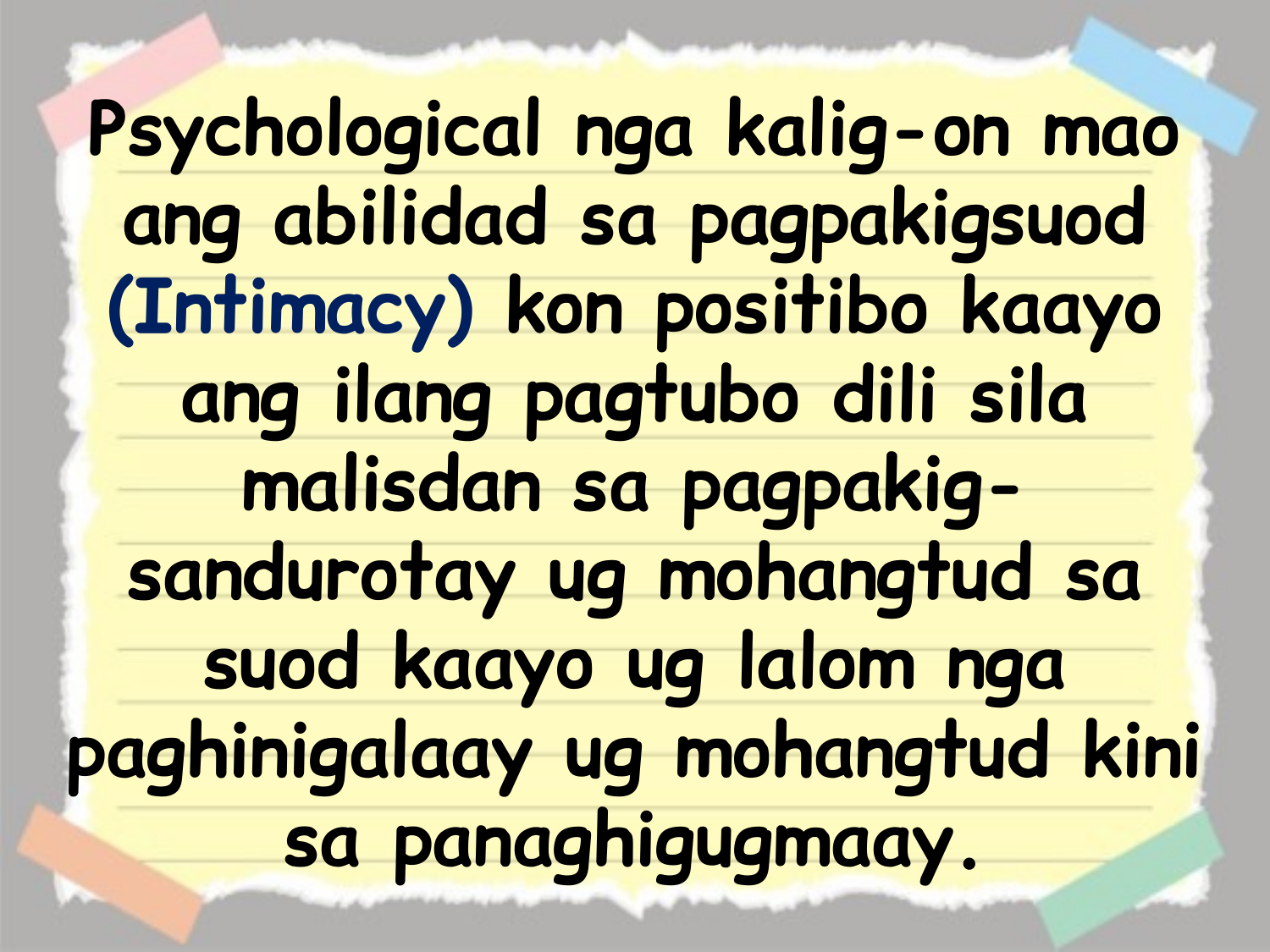

Psychological nga kalig-on mao ang abilidad sa pagpakigsuod (Intimacy) kon positibo kaayo ang ilang pagtubo dili sila malisdan sa pagpakig-sandurotay ug mohangtud sa suod kaayo ug lalom nga paghinigalaay ug mohangtud kini sa panaghigugmaay.